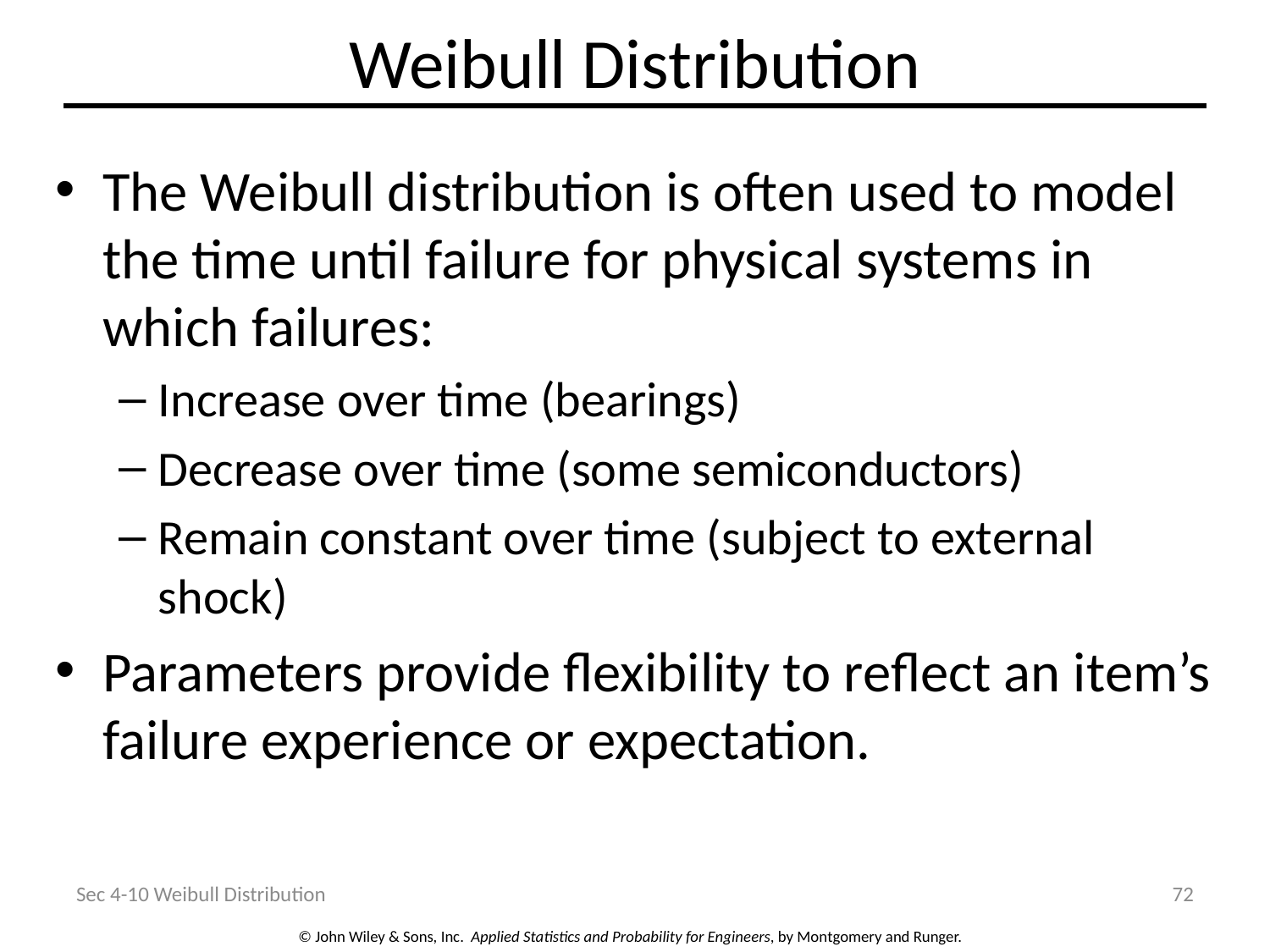

# Weibull Distribution
The Weibull distribution is often used to model the time until failure for physical systems in which failures:
Increase over time (bearings)
Decrease over time (some semiconductors)
Remain constant over time (subject to external shock)
Parameters provide flexibility to reflect an item’s failure experience or expectation.

Sec 4-10 Weibull Distribution
72